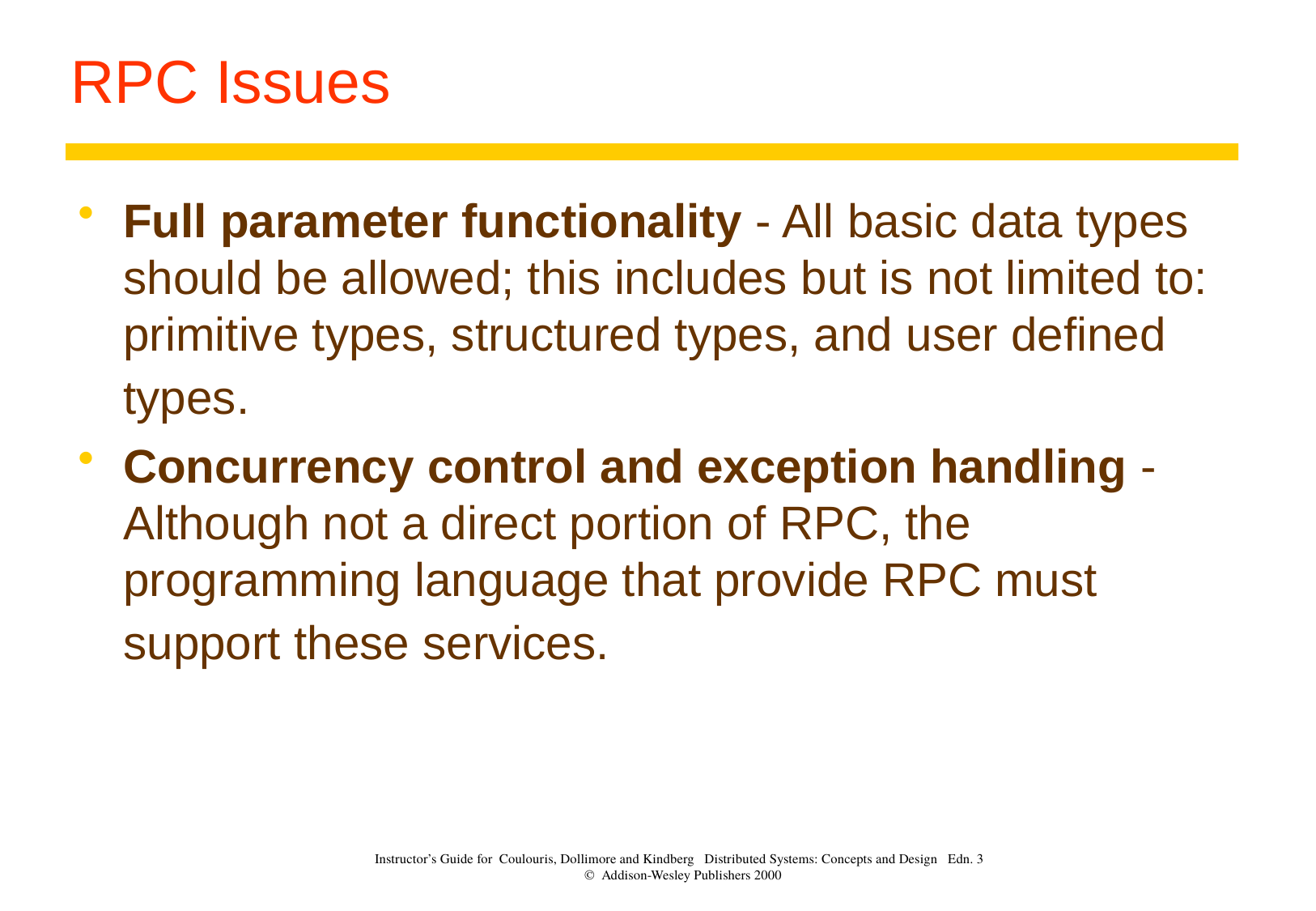

# RPC Issues
Full parameter functionality - All basic data types should be allowed; this includes but is not limited to: primitive types, structured types, and user defined types.
Concurrency control and exception handling - Although not a direct portion of RPC, the programming language that provide RPC must support these services.
Instructor’s Guide for  Coulouris, Dollimore and Kindberg   Distributed Systems: Concepts and Design   Edn. 3
©  Addison-Wesley Publishers 2000